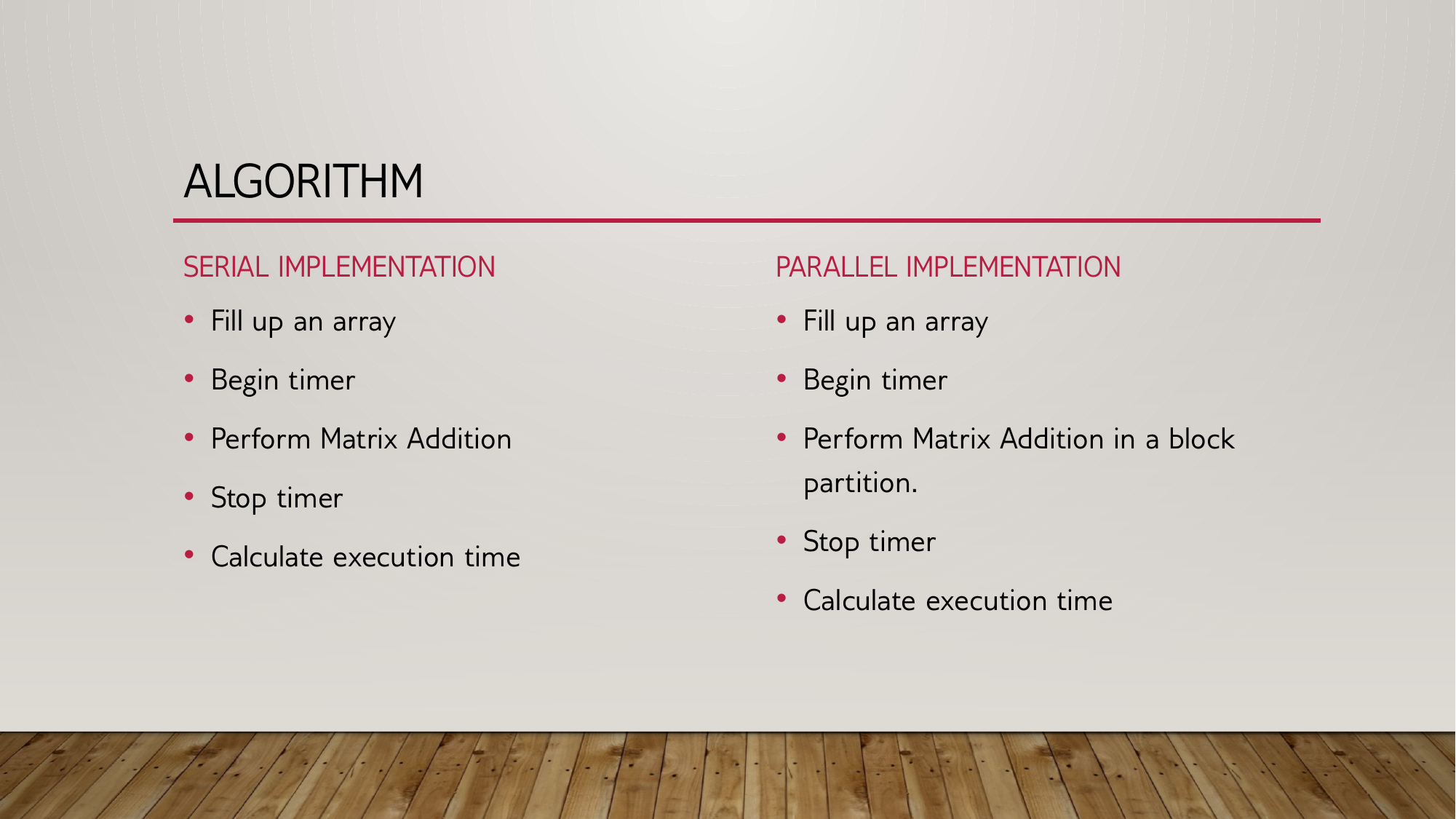

# ALGorithm
Serial IMPLEMENTATion
PARALLEL IMPLEMENTATION
Fill up an array
Begin timer
Perform Matrix Addition
Stop timer
Calculate execution time
Fill up an array
Begin timer
Perform Matrix Addition in a block partition.
Stop timer
Calculate execution time